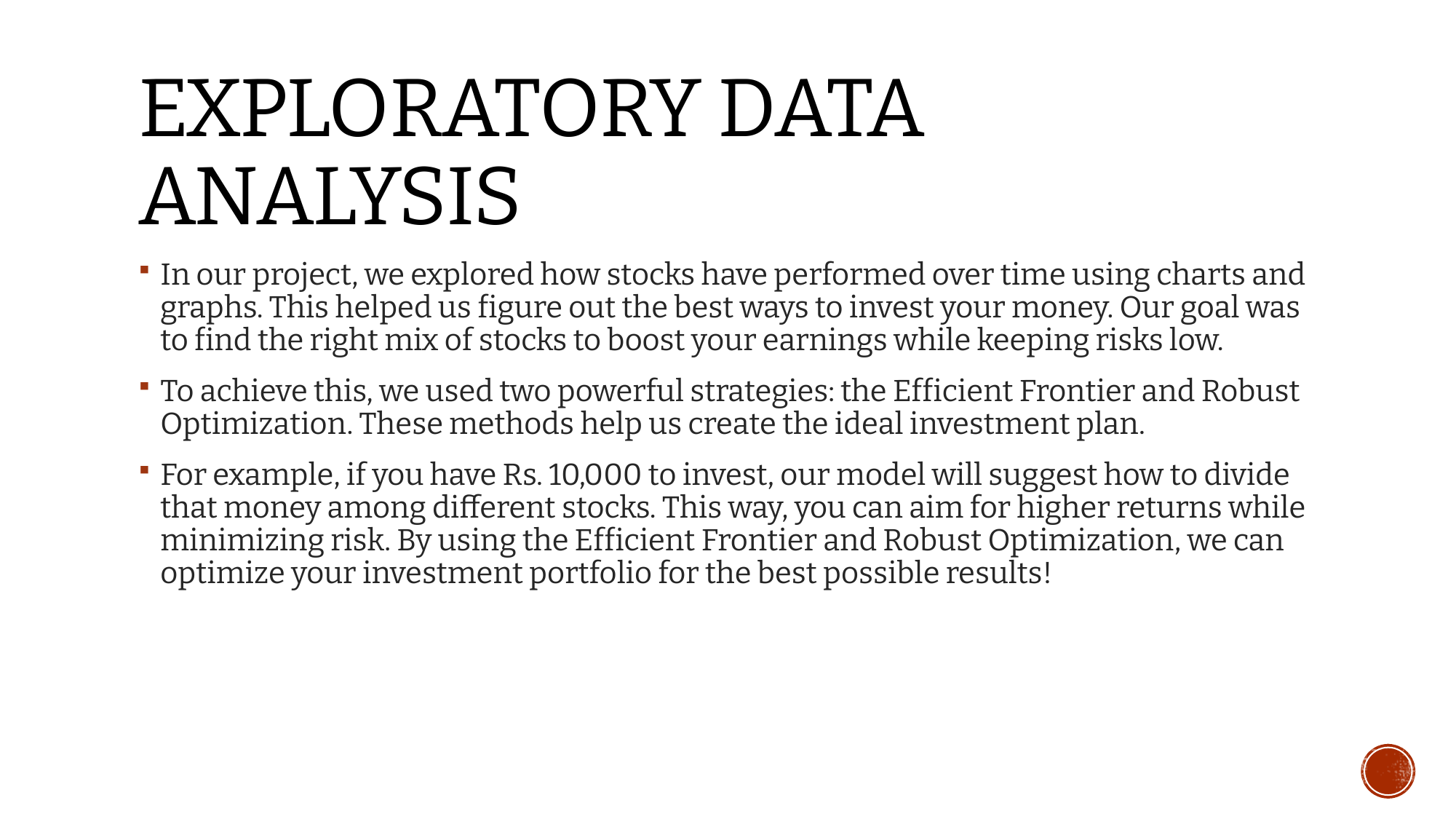

# Exploratory Data Analysis
In our project, we explored how stocks have performed over time using charts and graphs. This helped us figure out the best ways to invest your money. Our goal was to find the right mix of stocks to boost your earnings while keeping risks low.
To achieve this, we used two powerful strategies: the Efficient Frontier and Robust Optimization. These methods help us create the ideal investment plan.
For example, if you have Rs. 10,000 to invest, our model will suggest how to divide that money among different stocks. This way, you can aim for higher returns while minimizing risk. By using the Efficient Frontier and Robust Optimization, we can optimize your investment portfolio for the best possible results!